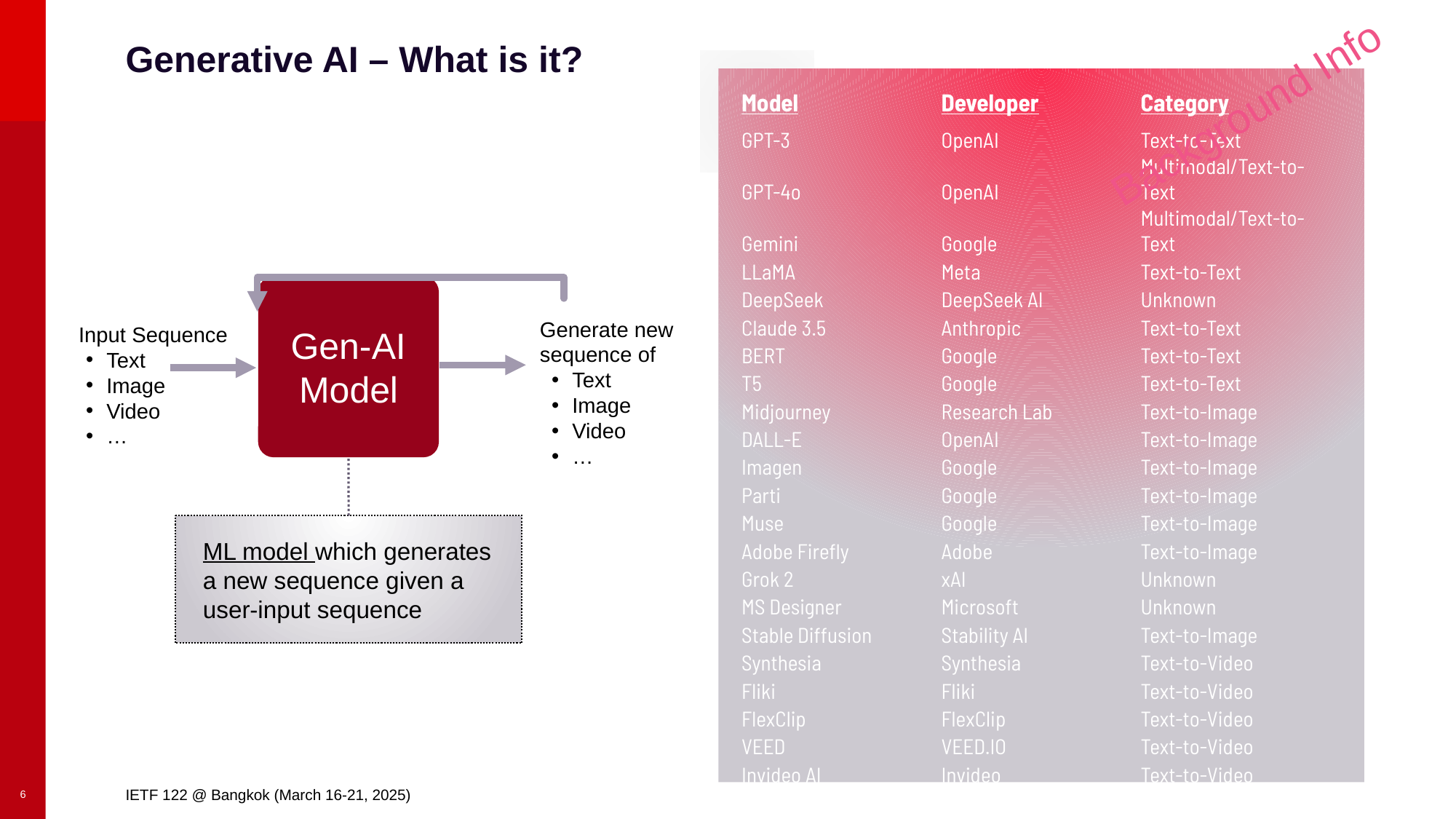

# Generative AI – What is it?
Background Info

| Model | Developer | Category |
| --- | --- | --- |
| GPT-3 | OpenAI | Text-to-Text |
| GPT-4o | OpenAI | Multimodal/Text-to-Text |
| Gemini | Google | Multimodal/Text-to-Text |
| LLaMA | Meta | Text-to-Text |
| DeepSeek | DeepSeek AI | Unknown |
| Claude 3.5 | Anthropic | Text-to-Text |
| BERT | Google | Text-to-Text |
| T5 | Google | Text-to-Text |
| Midjourney | Research Lab | Text-to-Image |
| DALL-E | OpenAI | Text-to-Image |
| Imagen | Google | Text-to-Image |
| Parti | Google | Text-to-Image |
| Muse | Google | Text-to-Image |
| Adobe Firefly | Adobe | Text-to-Image |
| Grok 2 | xAI | Unknown |
| MS Designer | Microsoft | Unknown |
| Stable Diffusion | Stability AI | Text-to-Image |
| Synthesia | Synthesia | Text-to-Video |
| Fliki | Fliki | Text-to-Video |
| FlexClip | FlexClip | Text-to-Video |
| VEED | VEED.IO | Text-to-Video |
| Invideo AI | Invideo | Text-to-Video |
| Canva | Canva | Text-to-Video |
Gen-AI Model

Generate new sequence of
Text
Image
Video
…
Input Sequence
Text
Image
Video
…
ML model which generates a new sequence given a user-input sequence